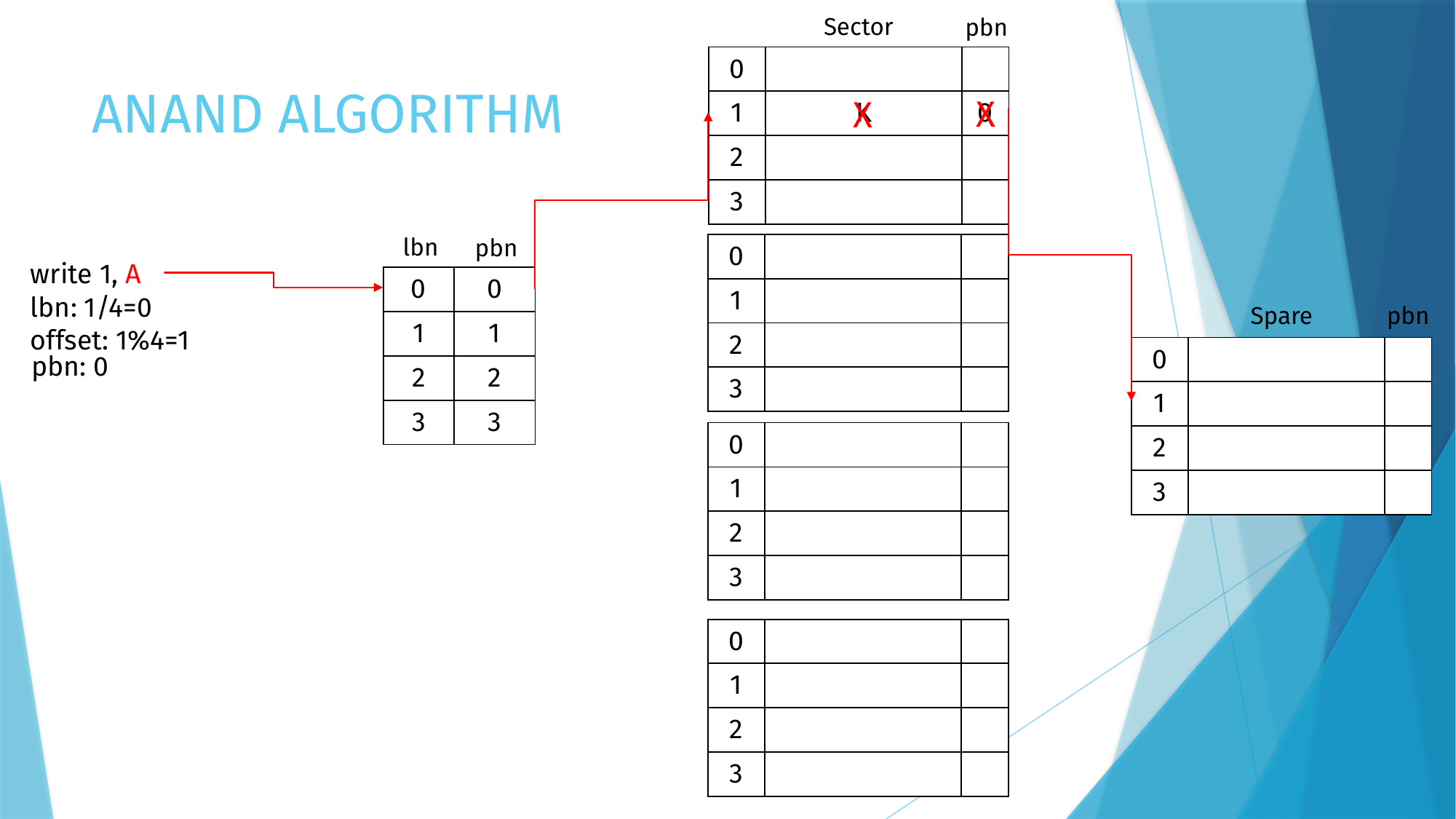

Sector
pbn
| 0 |  |  |
| --- | --- | --- |
| 1 | K | 0 |
| 2 |  |  |
| 3 |  |  |
# ANAND ALGORITHM
X
X
lbn
pbn
| 0 |  |  |
| --- | --- | --- |
| 1 |  |  |
| 2 |  |  |
| 3 |  |  |
write 1, A
| 0 | 0 |
| --- | --- |
| 1 | 1 |
| 2 | 2 |
| 3 | 3 |
lbn: 1/4=0
Spare
pbn
offset: 1%4=1
| 0 |  |  |
| --- | --- | --- |
| 1 |  |  |
| 2 |  |  |
| 3 |  |  |
pbn: 0
| 0 |  |  |
| --- | --- | --- |
| 1 |  |  |
| 2 |  |  |
| 3 |  |  |
| 0 |  |  |
| --- | --- | --- |
| 1 |  |  |
| 2 |  |  |
| 3 |  |  |